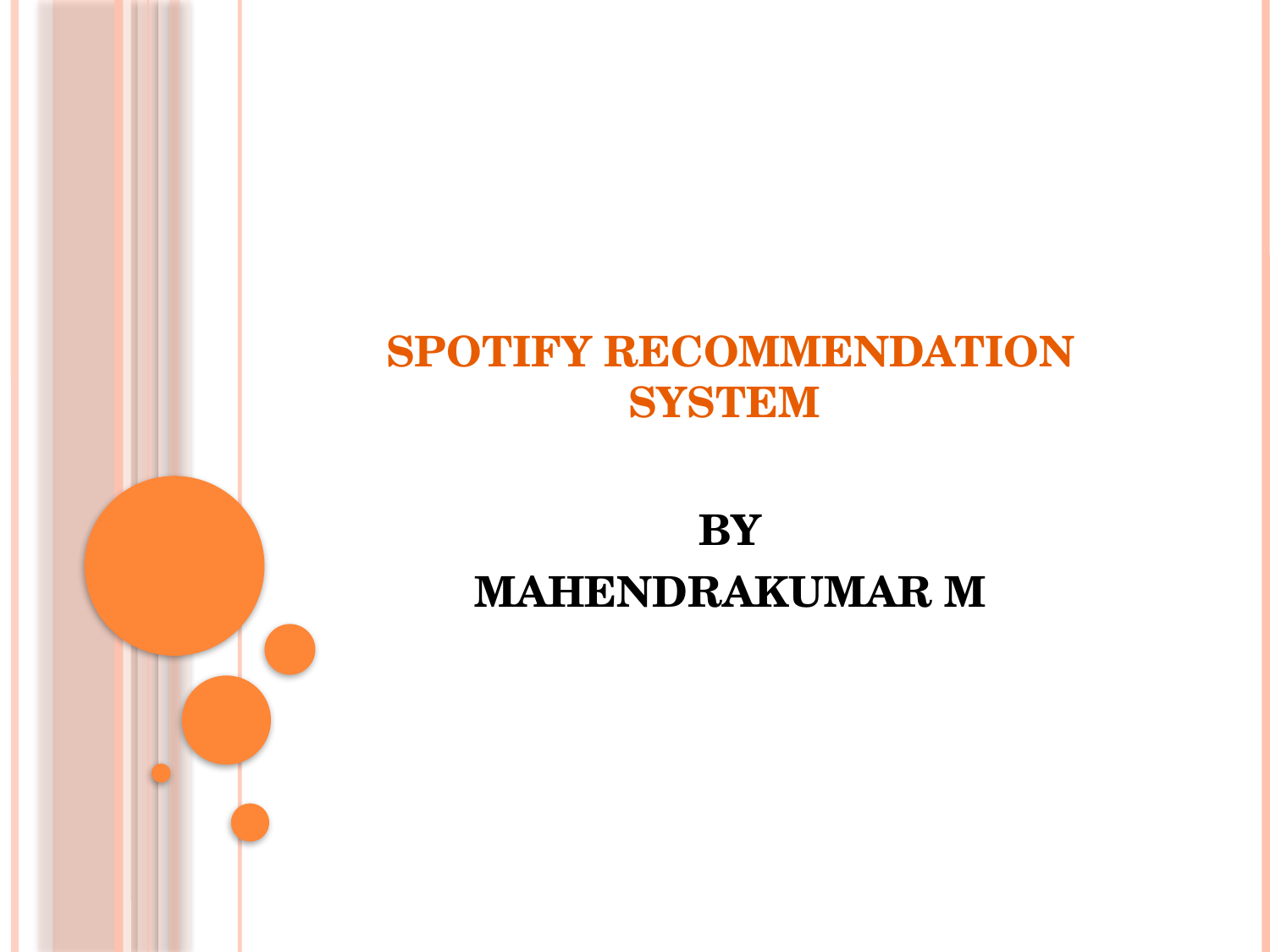

# SPOTIFY RECOMMENDATION SYSTEM
BY
MAHENDRAKUMAR M